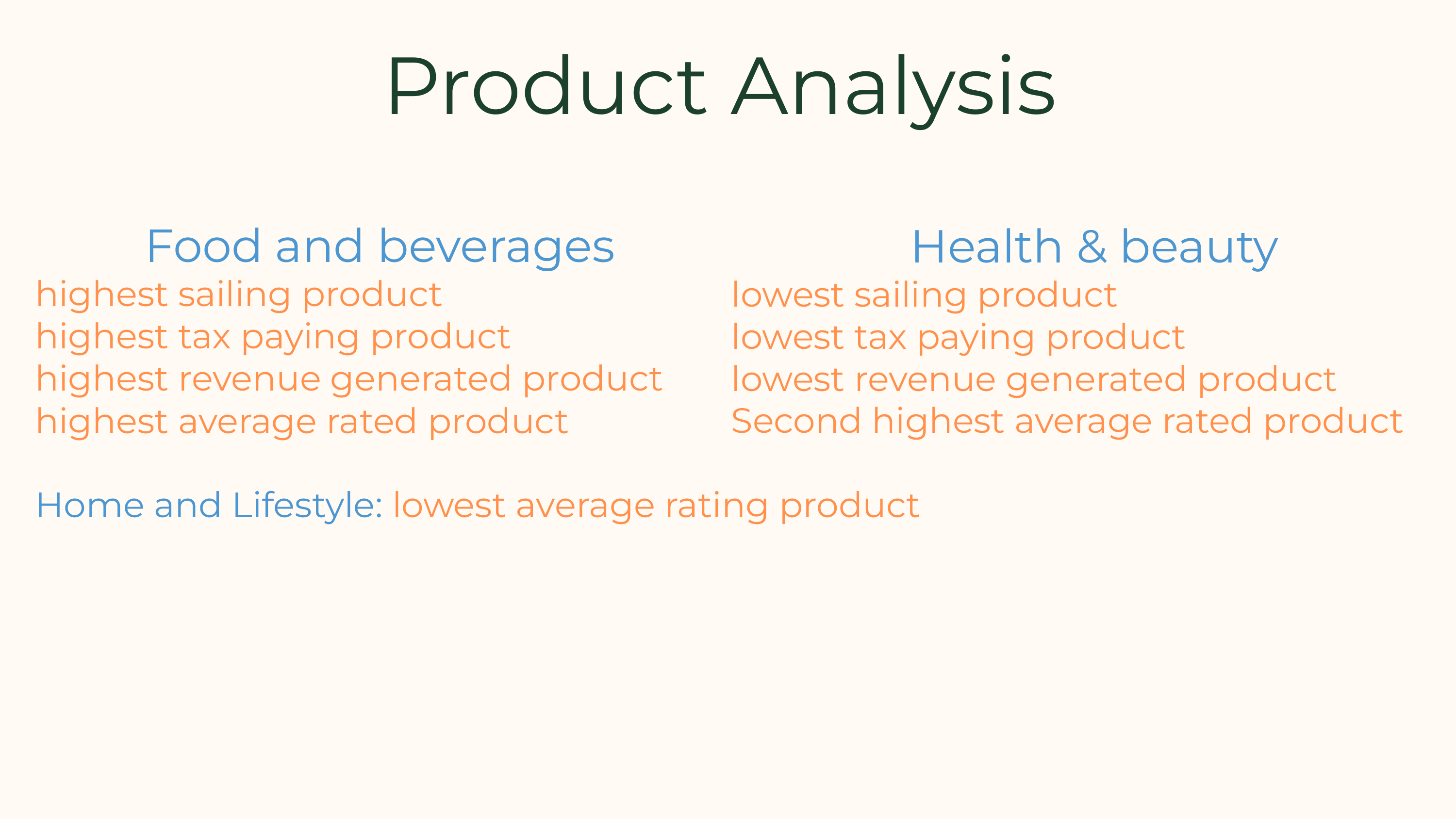

Product Analysis
   Food and beverages
highest sailing product
highest tax paying product
highest revenue generated product
highest average rated product
   Health & beauty
lowest sailing product
lowest tax paying product
lowest revenue generated product
Second highest average rated product
Home and Lifestyle: lowest average rating product